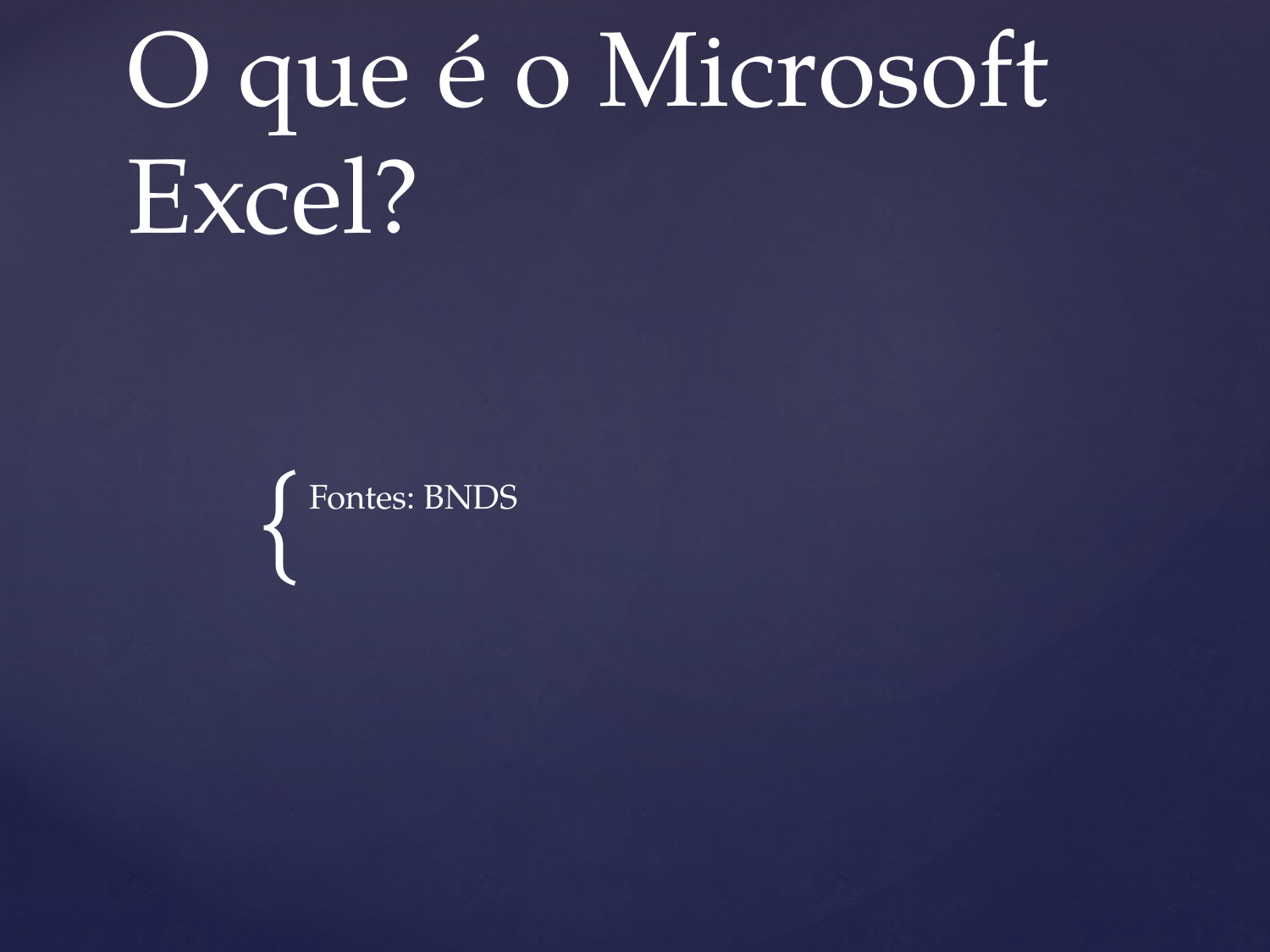

# O que é o Microsoft Excel?
Fontes: BNDS